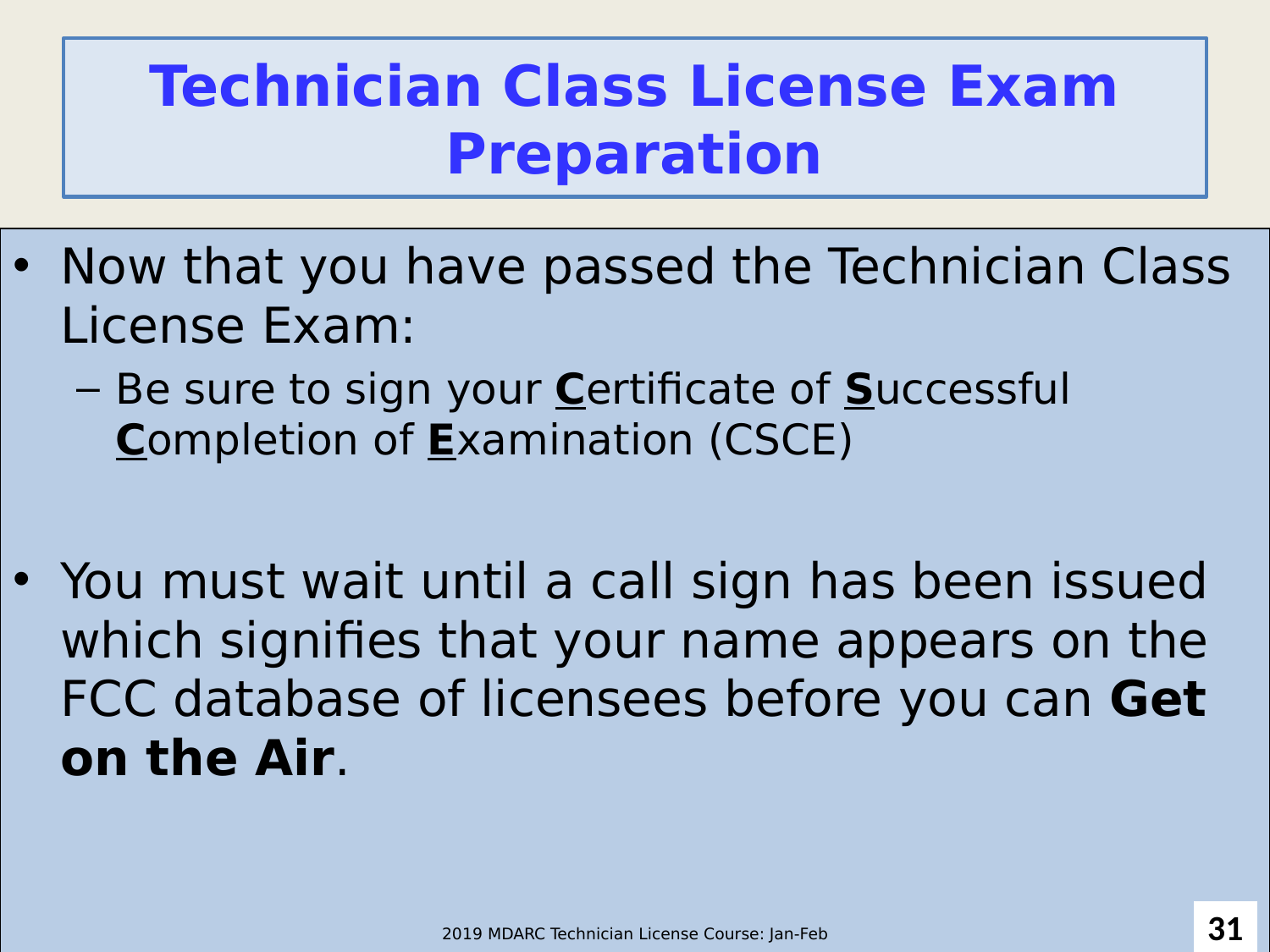

# Technician Class License Exam Preparation
Now that you have passed the Technician Class License Exam:
Be sure to sign your Certificate of Successful Completion of Examination (CSCE)

You must wait until a call sign has been issued which signifies that your name appears on the FCC database of licensees before you can Get on the Air.
31
2019 MDARC Technician License Course: Jan-Feb